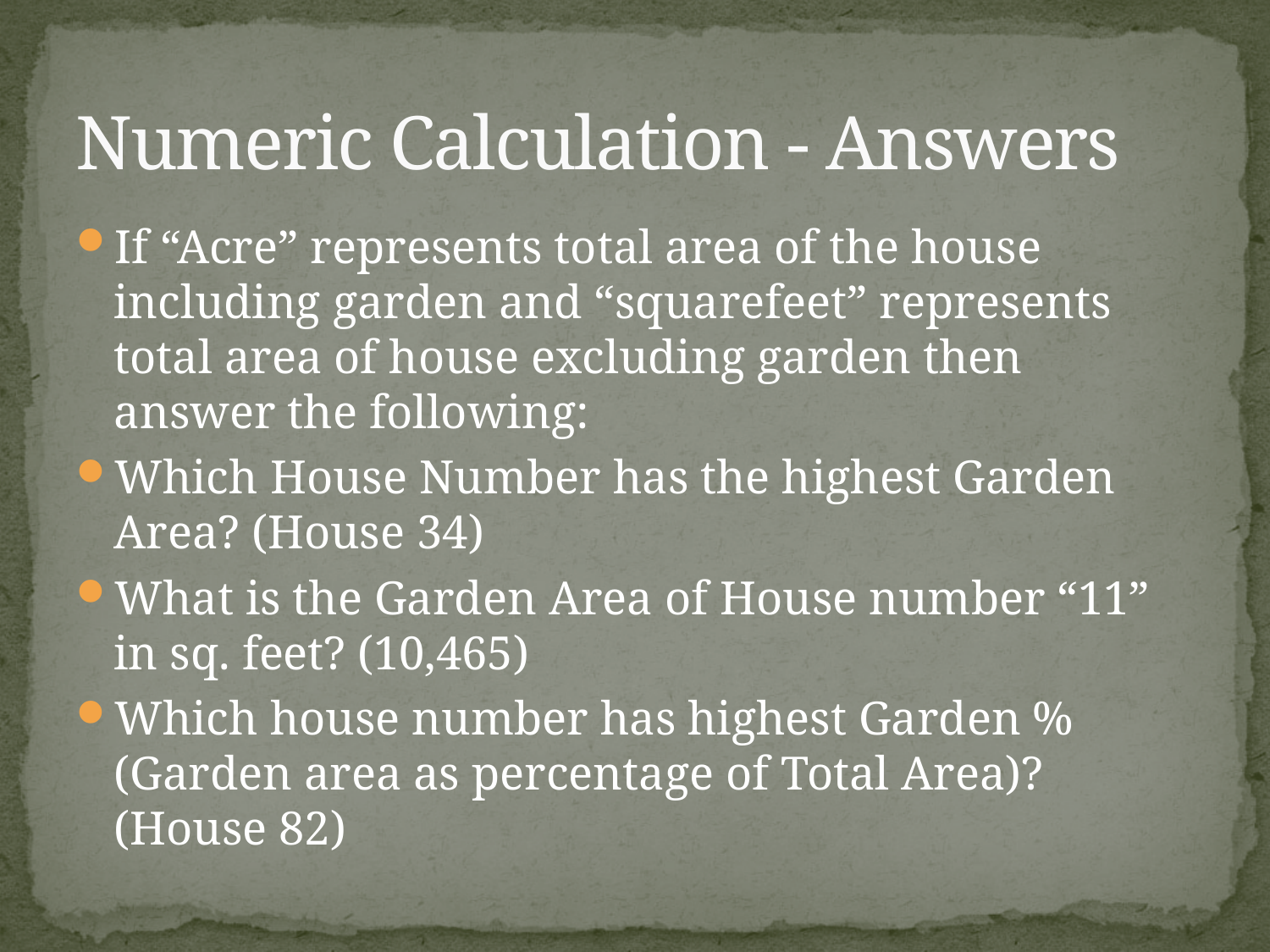

# Numeric Calculation - Answers
If “Acre” represents total area of the house including garden and “squarefeet” represents total area of house excluding garden then answer the following:
Which House Number has the highest Garden Area? (House 34)
What is the Garden Area of House number “11” in sq. feet? (10,465)
Which house number has highest Garden % (Garden area as percentage of Total Area)? (House 82)